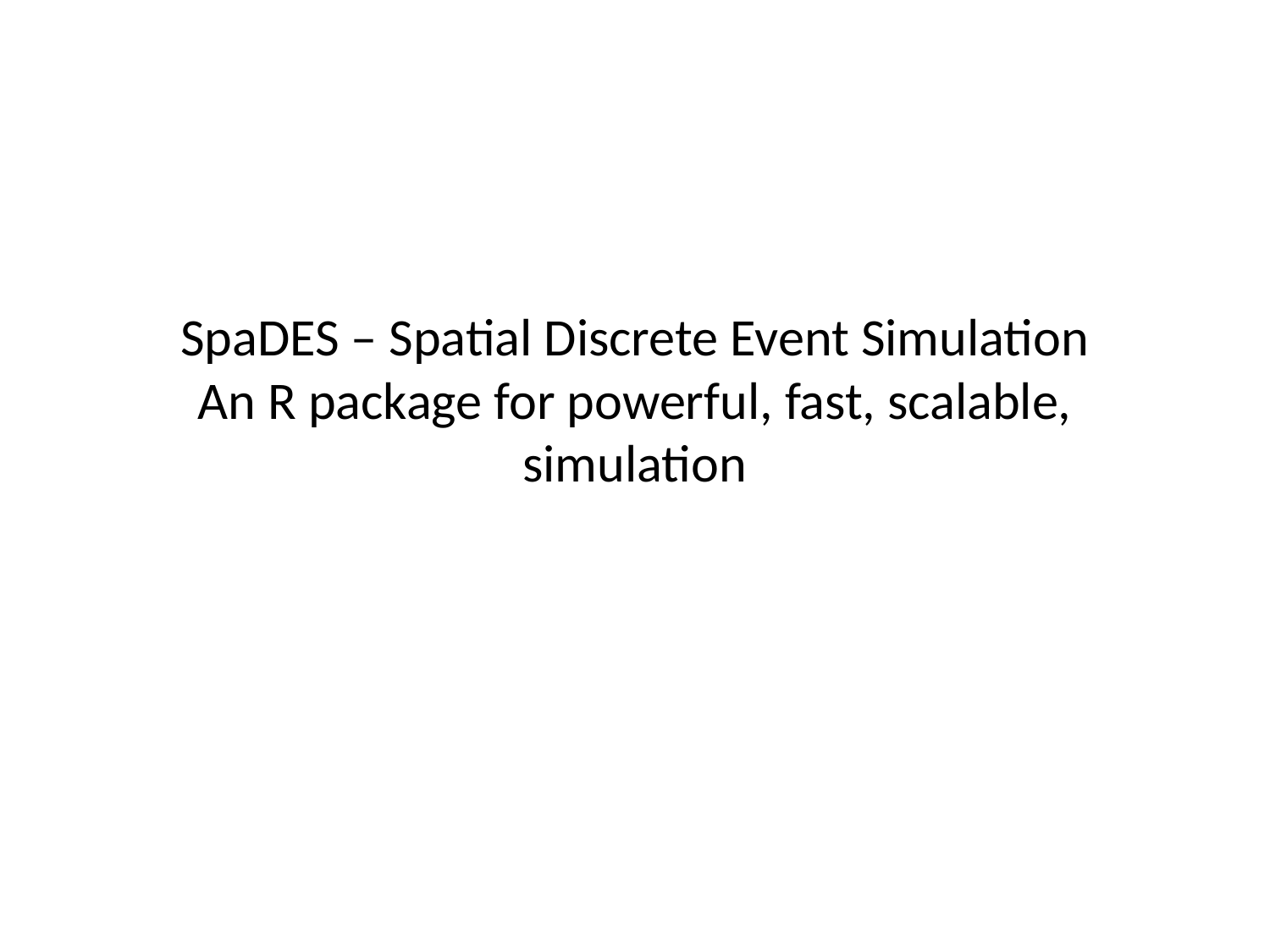

# SpaDES – Spatial Discrete Event Simulation An R package for powerful, fast, scalable, simulation